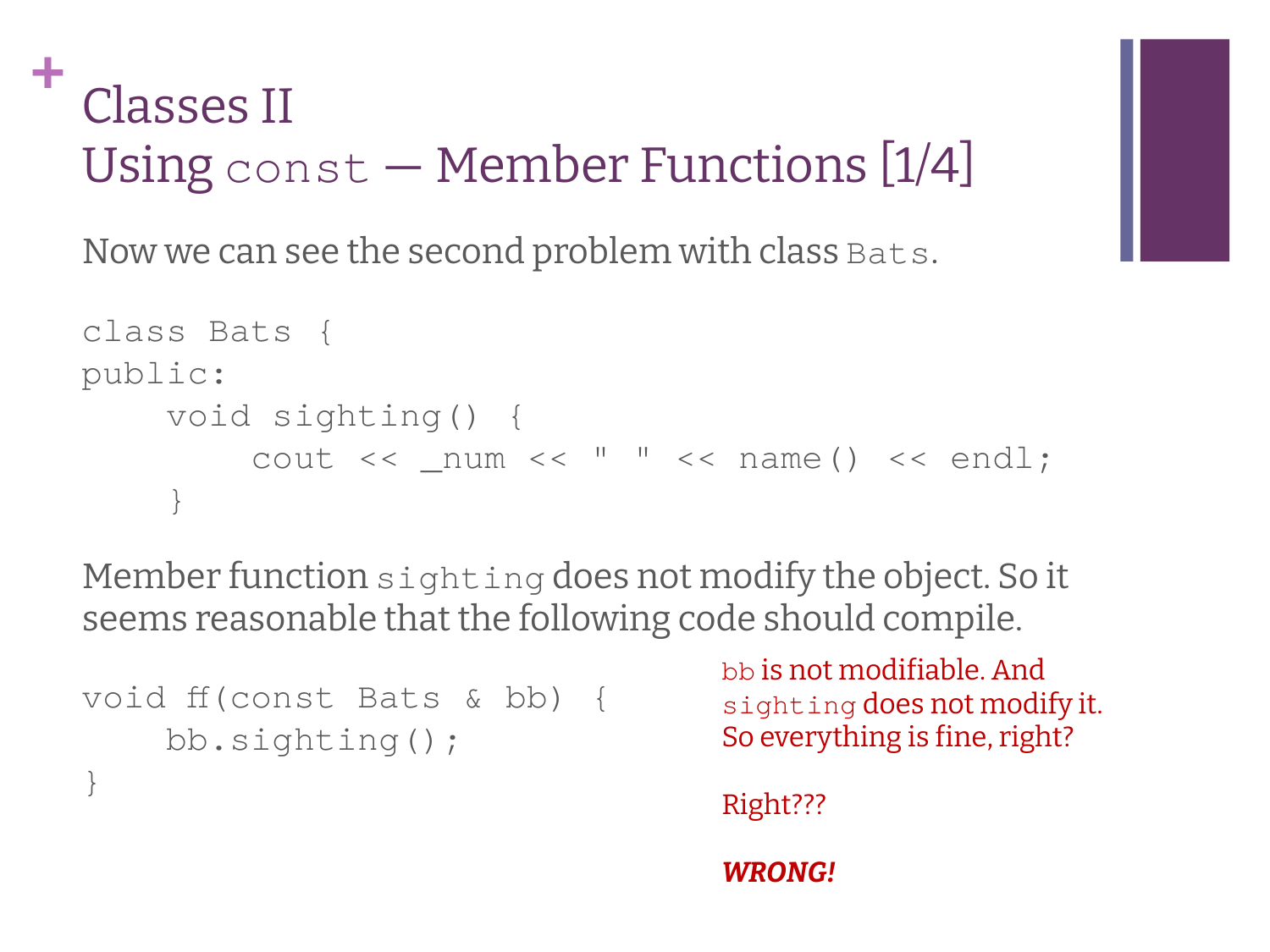

# Classes II Using const — Member Functions [1/4]
Now we can see the second problem with class Bats.
class Bats {
public:
    void sighting() {
        cout << _num << " " << name() << endl;
    }
Member function sighting does not modify the object. So it seems reasonable that the following code should compile.
void ff(const Bats & bb) {
    bb.sighting();
}
bb is not modifiable. And sighting does not modify it. So everything is fine, right?

Right???

WRONG!